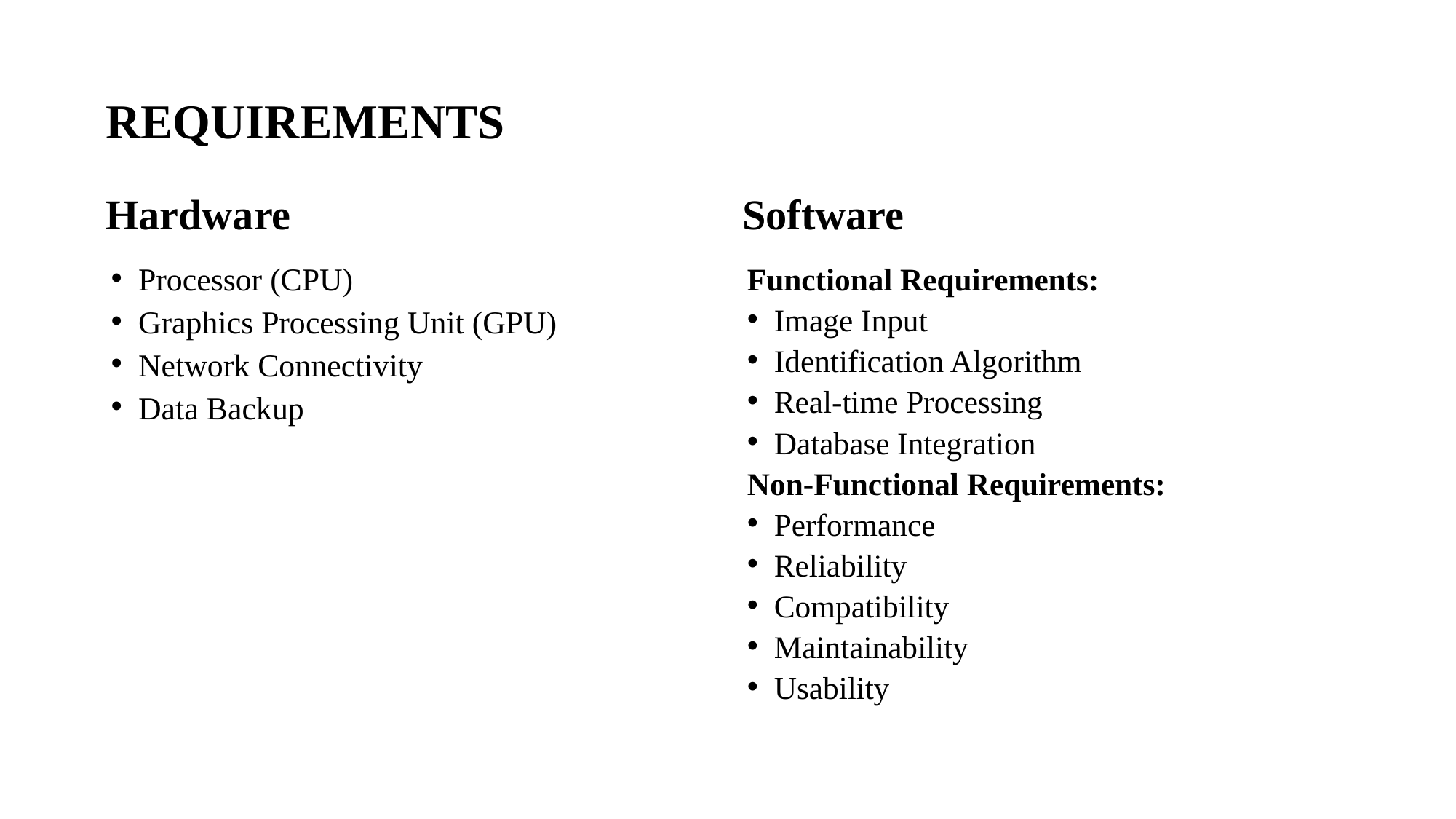

# REQUIREMENTS
Software
Hardware
Processor (CPU)
Graphics Processing Unit (GPU)
Network Connectivity
Data Backup
Functional Requirements:
Image Input
Identification Algorithm
Real-time Processing
Database Integration
Non-Functional Requirements:
Performance
Reliability
Compatibility
Maintainability
Usability